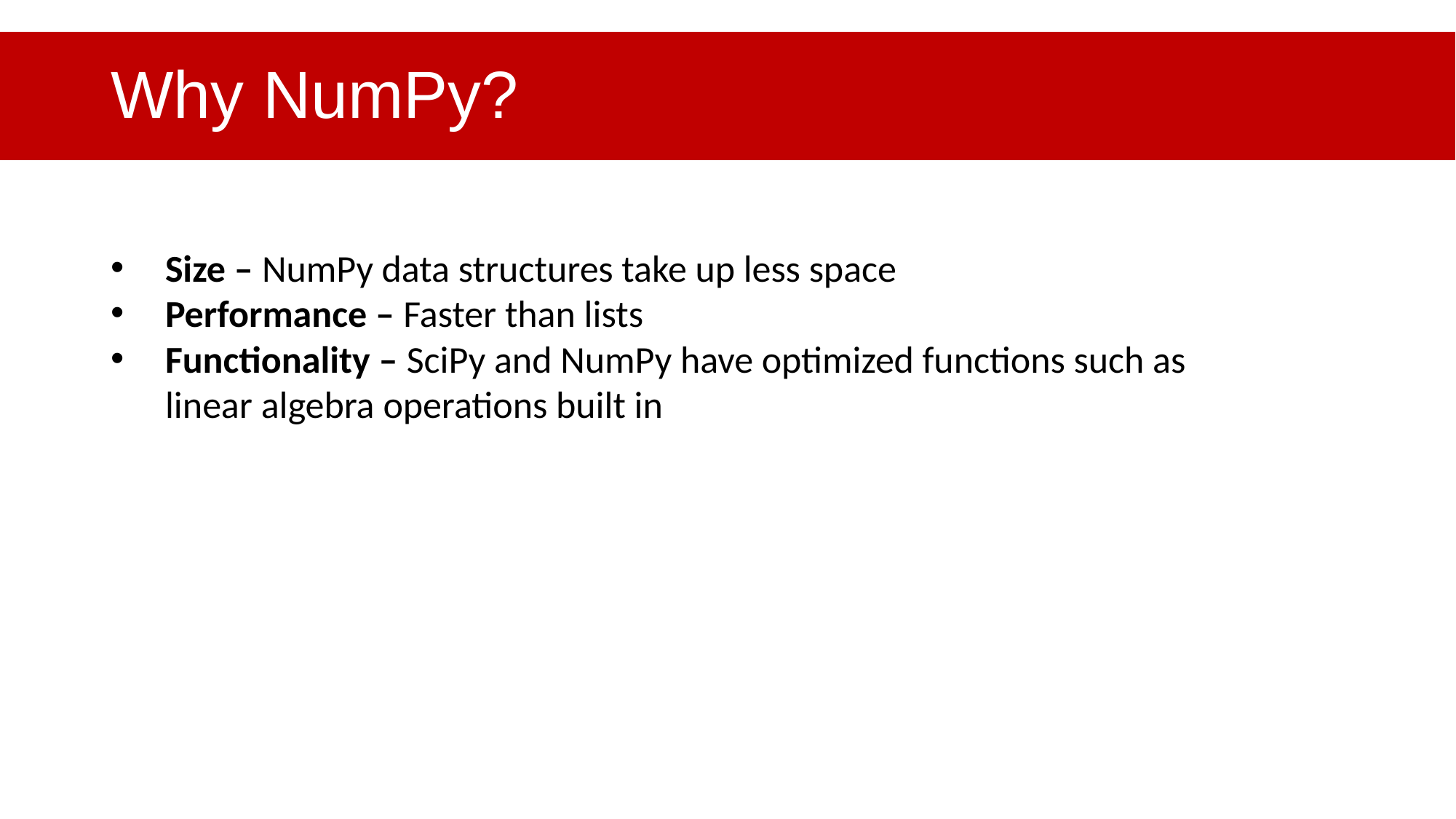

Why NumPy?

Size – NumPy data structures take up less space
Performance – Faster than lists
Functionality – SciPy and NumPy have optimized functions such as linear algebra operations built in